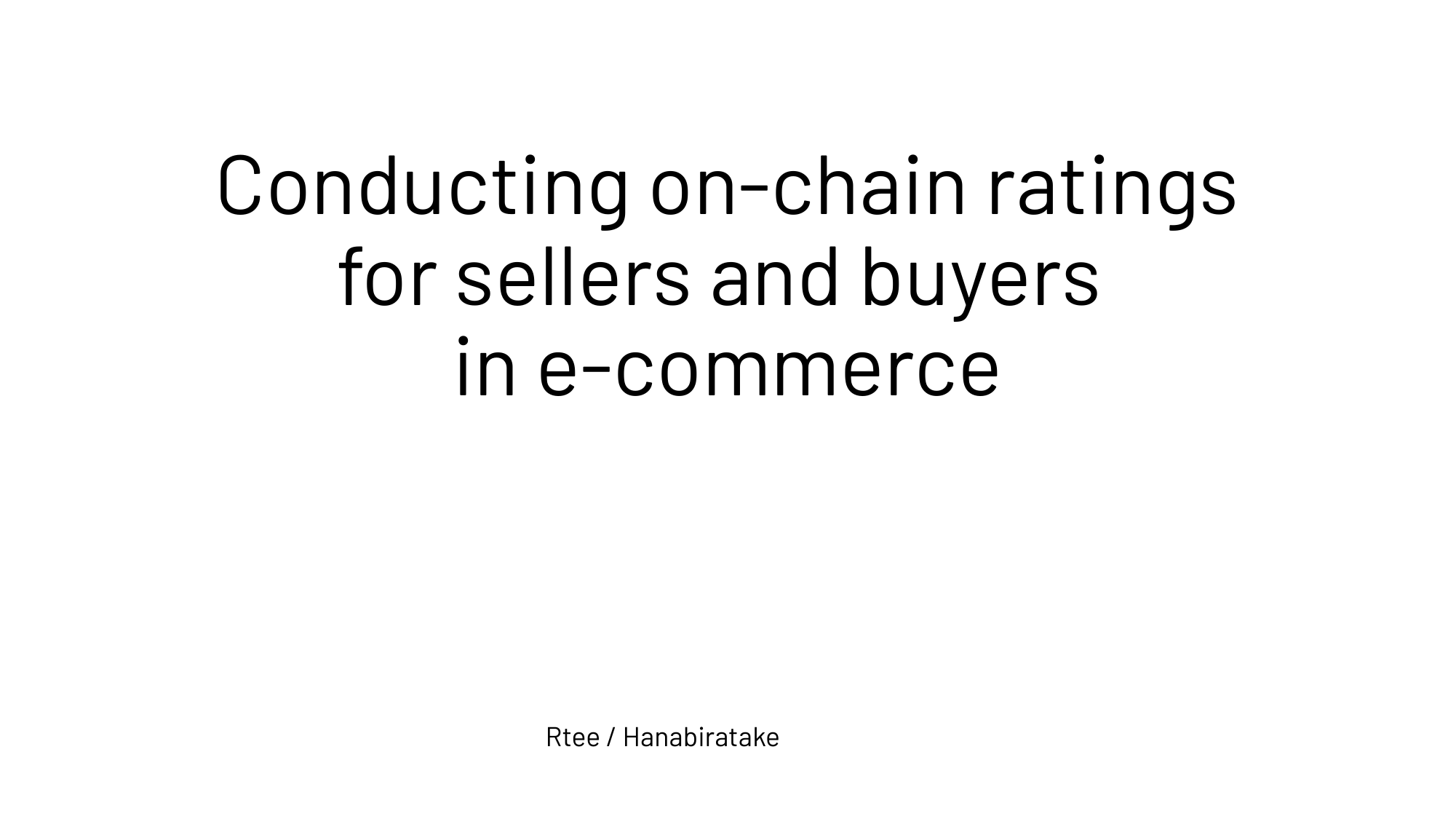

# Conducting on-chain ratings for sellers and buyers in e-commerce

Rtee / Hanabiratake